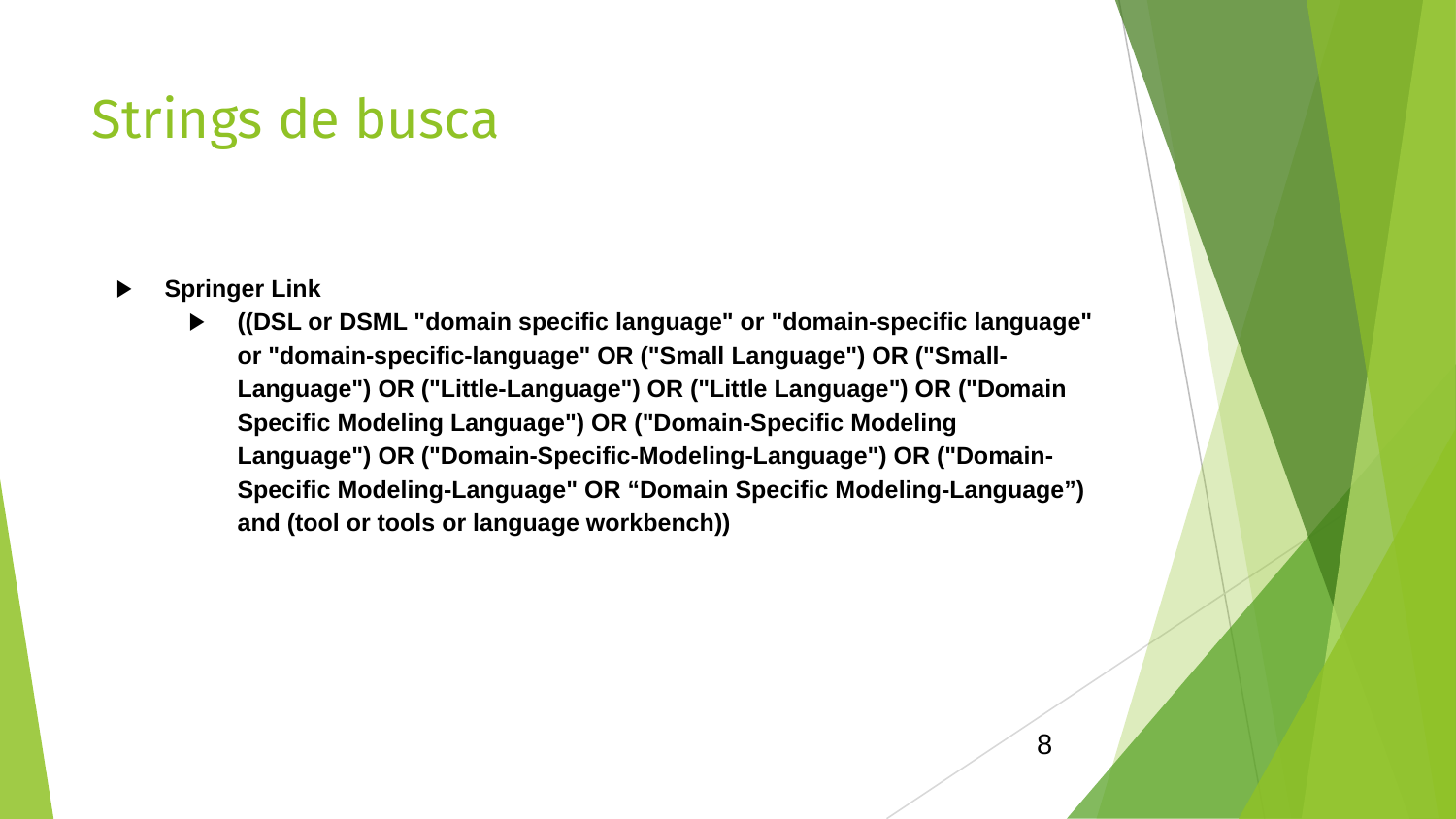

# Strings de busca
Springer Link
((DSL or DSML "domain specific language" or "domain-specific language" or "domain-specific-language" OR ("Small Language") OR ("Small-Language") OR ("Little-Language") OR ("Little Language") OR ("Domain Specific Modeling Language") OR ("Domain-Specific Modeling Language") OR ("Domain-Specific-Modeling-Language") OR ("Domain-Specific Modeling-Language" OR “Domain Specific Modeling-Language”) and (tool or tools or language workbench))

8